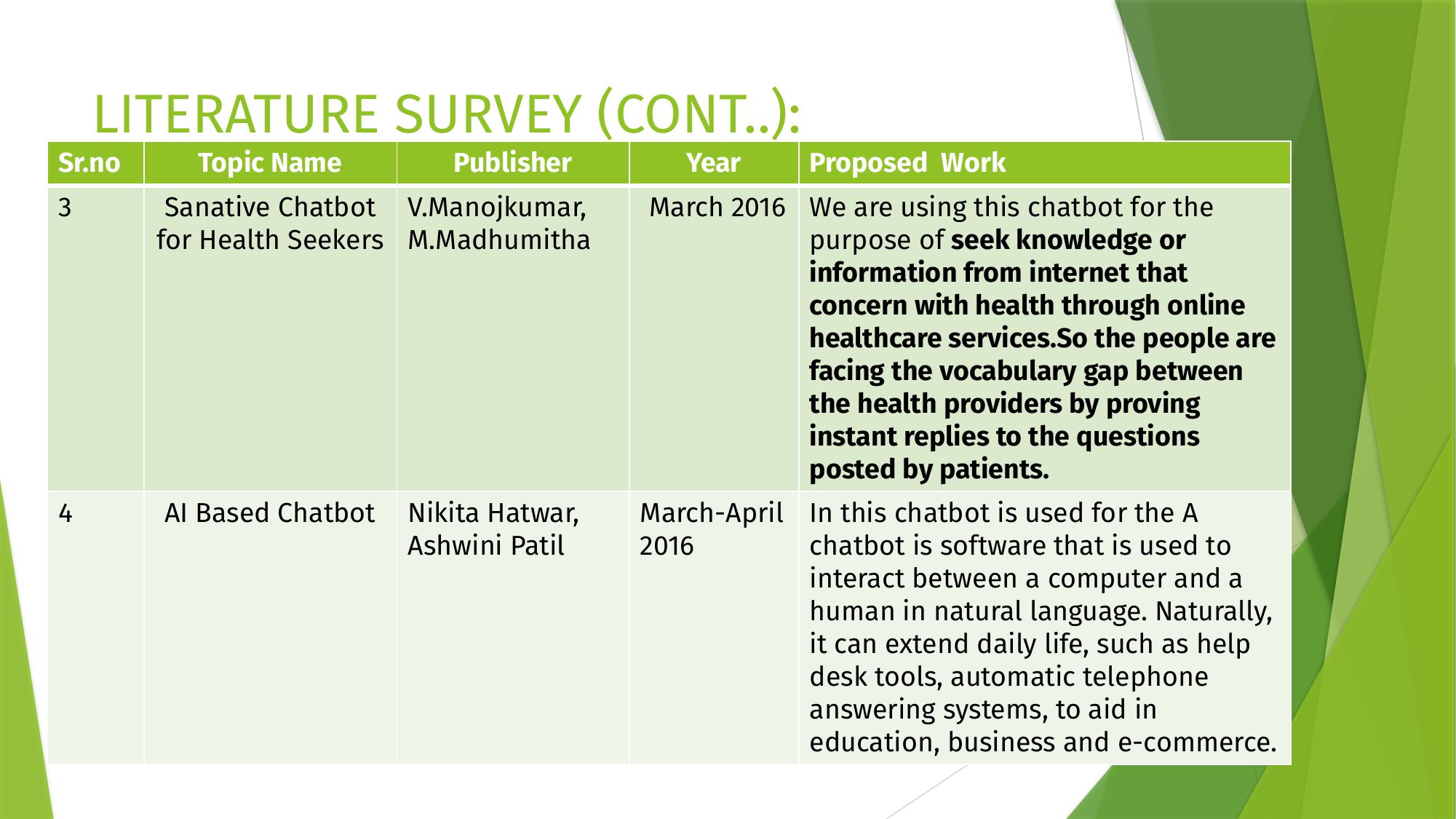

# LITERATURE SURVEY (CONT..):
| Sr.no | Topic Name | Publisher | Year | Proposed Work |
| --- | --- | --- | --- | --- |
| 3 | Sanative Chatbot for Health Seekers | V.Manojkumar, M.Madhumitha | March 2016 | We are using this chatbot for the purpose of seek knowledge or information from internet that concern with health through online healthcare services.So the people are facing the vocabulary gap between the health providers by proving instant replies to the questions posted by patients. |
| 4 | AI Based Chatbot | Nikita Hatwar, Ashwini Patil | March-April 2016 | In this chatbot is used for the A chatbot is software that is used to interact between a computer and a human in natural language. Naturally, it can extend daily life, such as help desk tools, automatic telephone answering systems, to aid in education, business and e-commerce. |